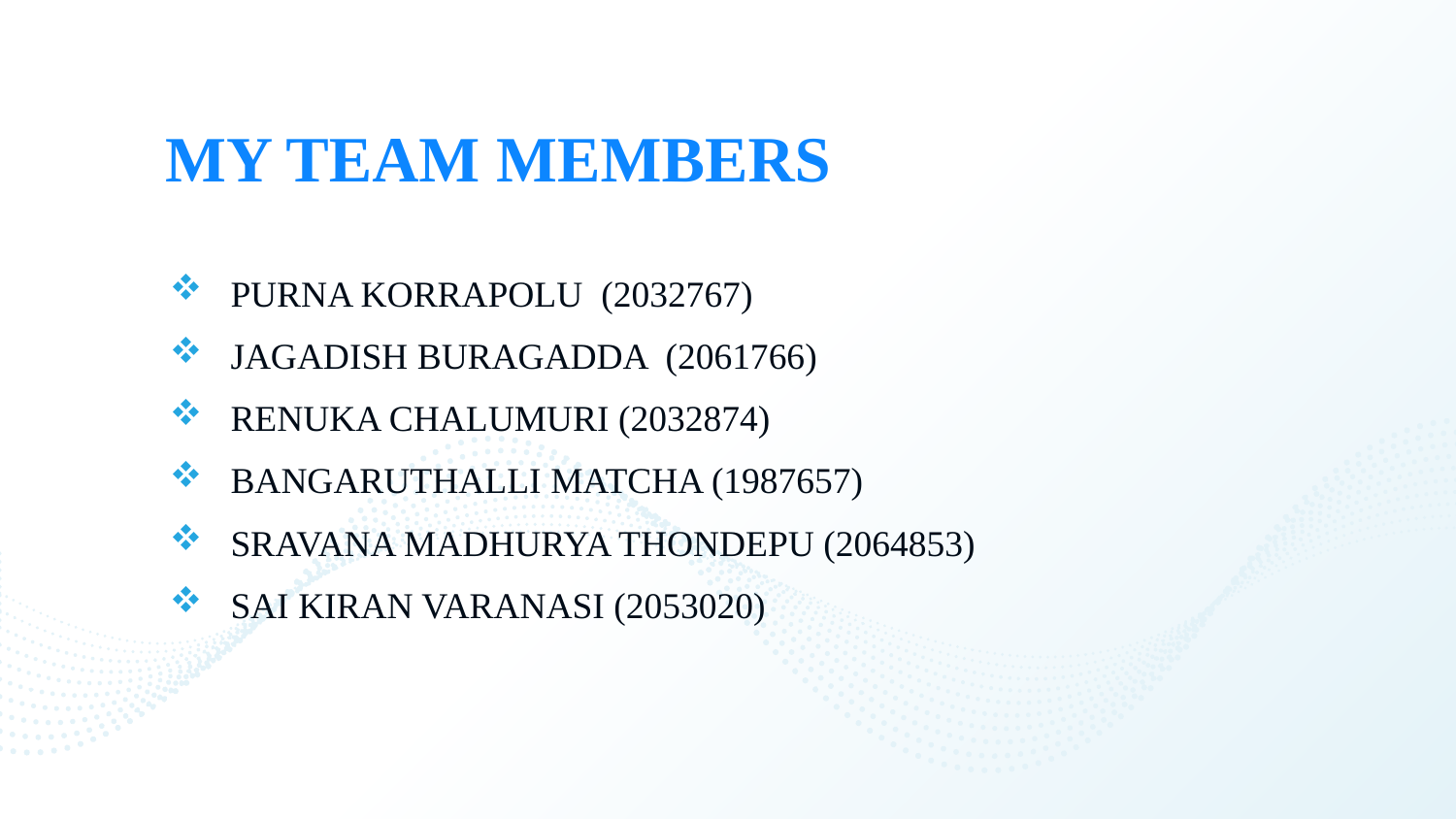

# MY TEAM MEMBERS
PURNA KORRAPOLU  (2032767)
JAGADISH BURAGADDA  (2061766)
RENUKA CHALUMURI (2032874)
BANGARUTHALLI MATCHA (1987657)
SRAVANA MADHURYA THONDEPU (2064853)
SAI KIRAN VARANASI (2053020)